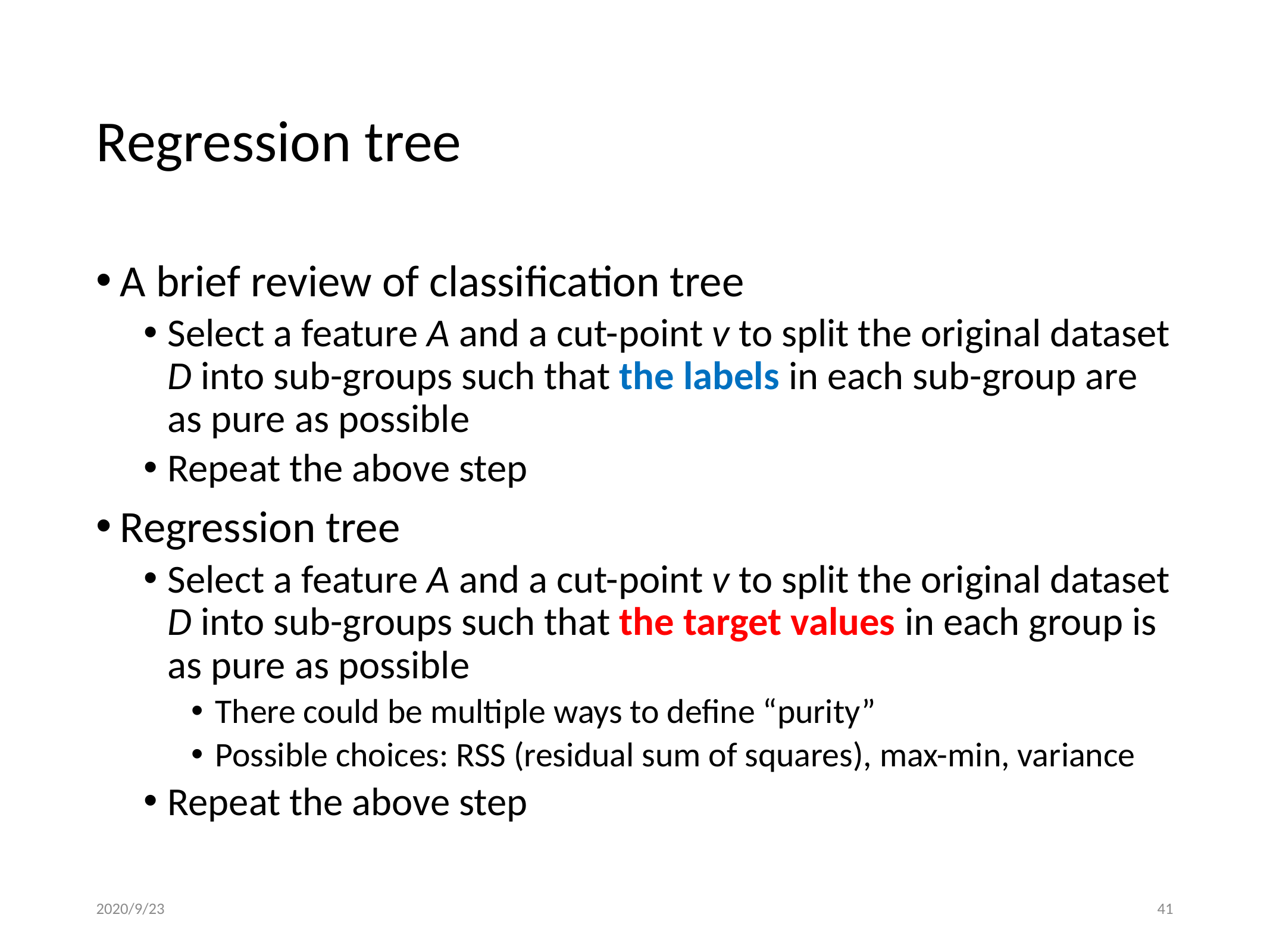

# Regression tree
A brief review of classification tree
Select a feature A and a cut-point v to split the original dataset D into sub-groups such that the labels in each sub-group are as pure as possible
Repeat the above step
Regression tree
Select a feature A and a cut-point v to split the original dataset D into sub-groups such that the target values in each group is as pure as possible
There could be multiple ways to define “purity”
Possible choices: RSS (residual sum of squares), max-min, variance
Repeat the above step
2020/9/23

41